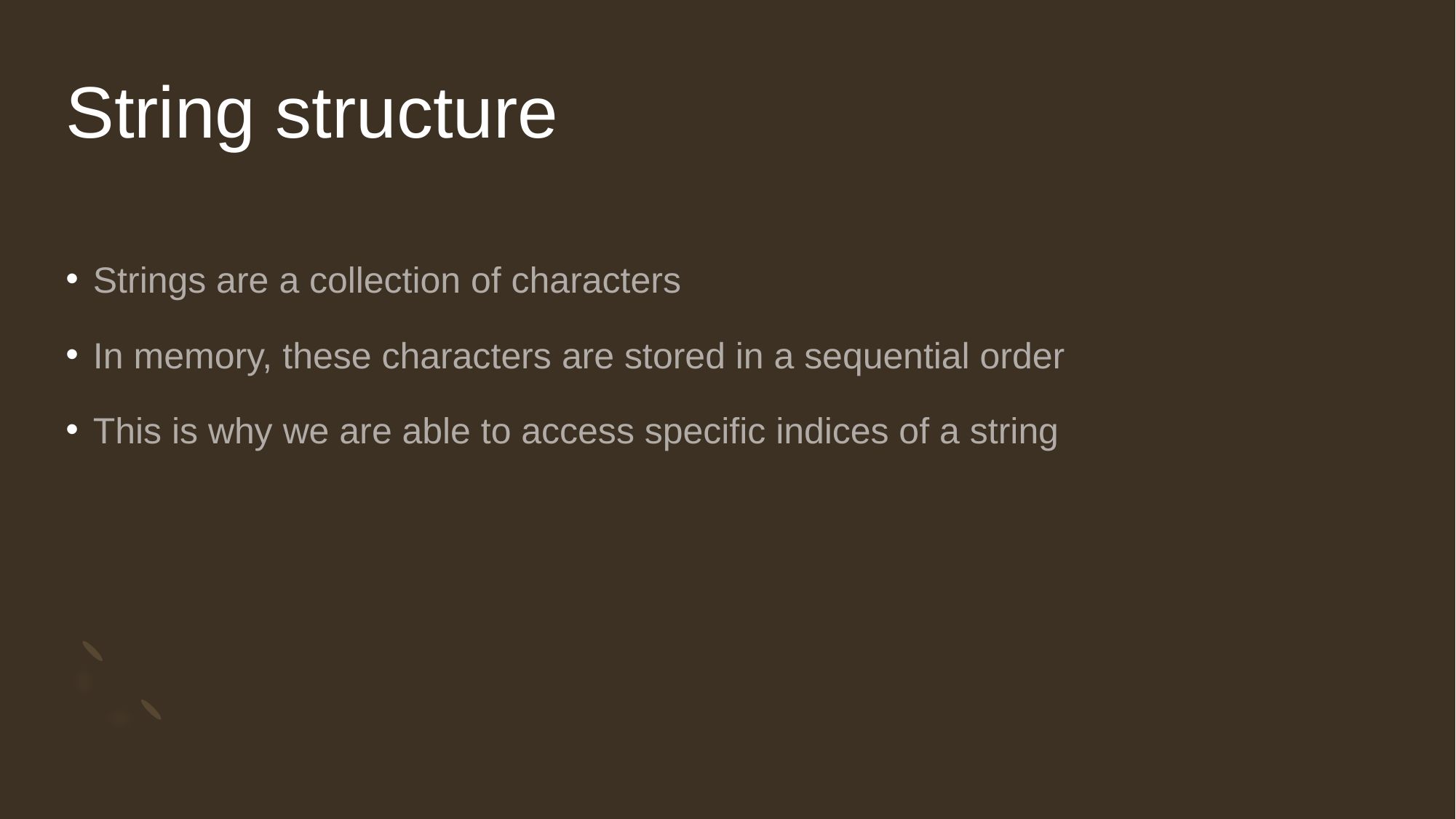

# String structure
Strings are a collection of characters
In memory, these characters are stored in a sequential order
This is why we are able to access specific indices of a string